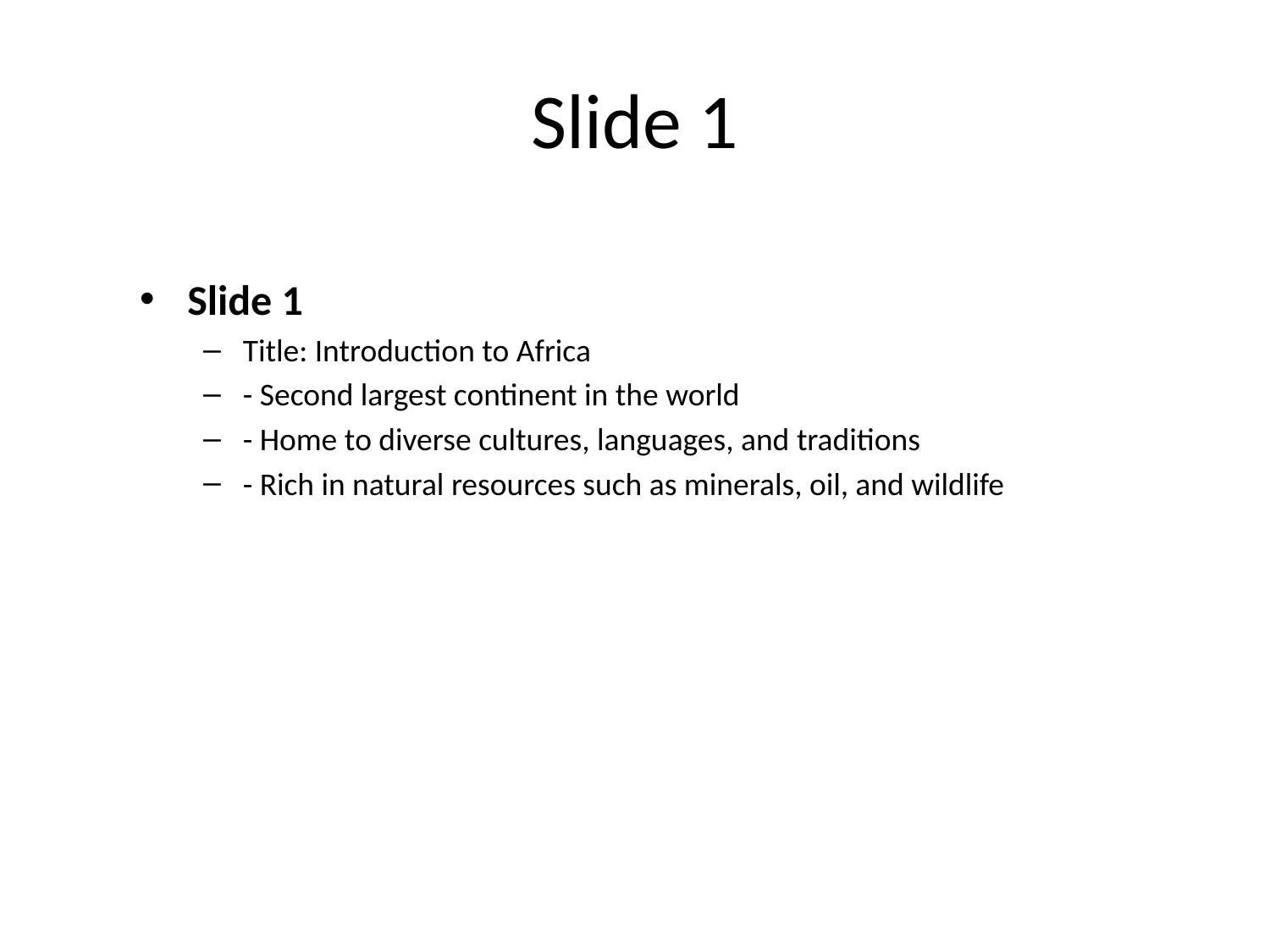

# Slide 1

Slide 1
Title: Introduction to Africa
- Second largest continent in the world
- Home to diverse cultures, languages, and traditions
- Rich in natural resources such as minerals, oil, and wildlife